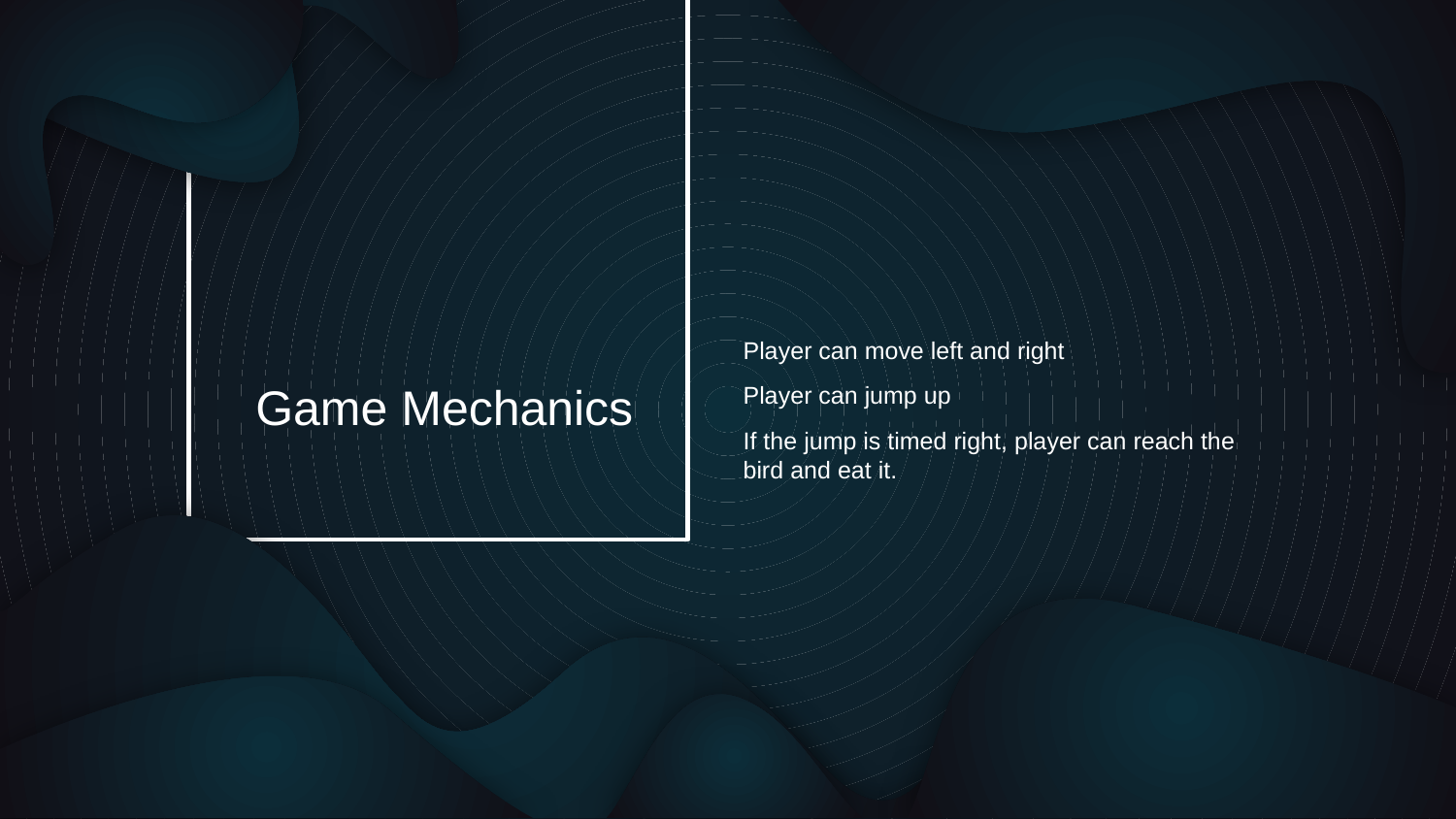

Player can move left and right
Player can jump up
If the jump is timed right, player can reach the bird and eat it.
# Game Mechanics